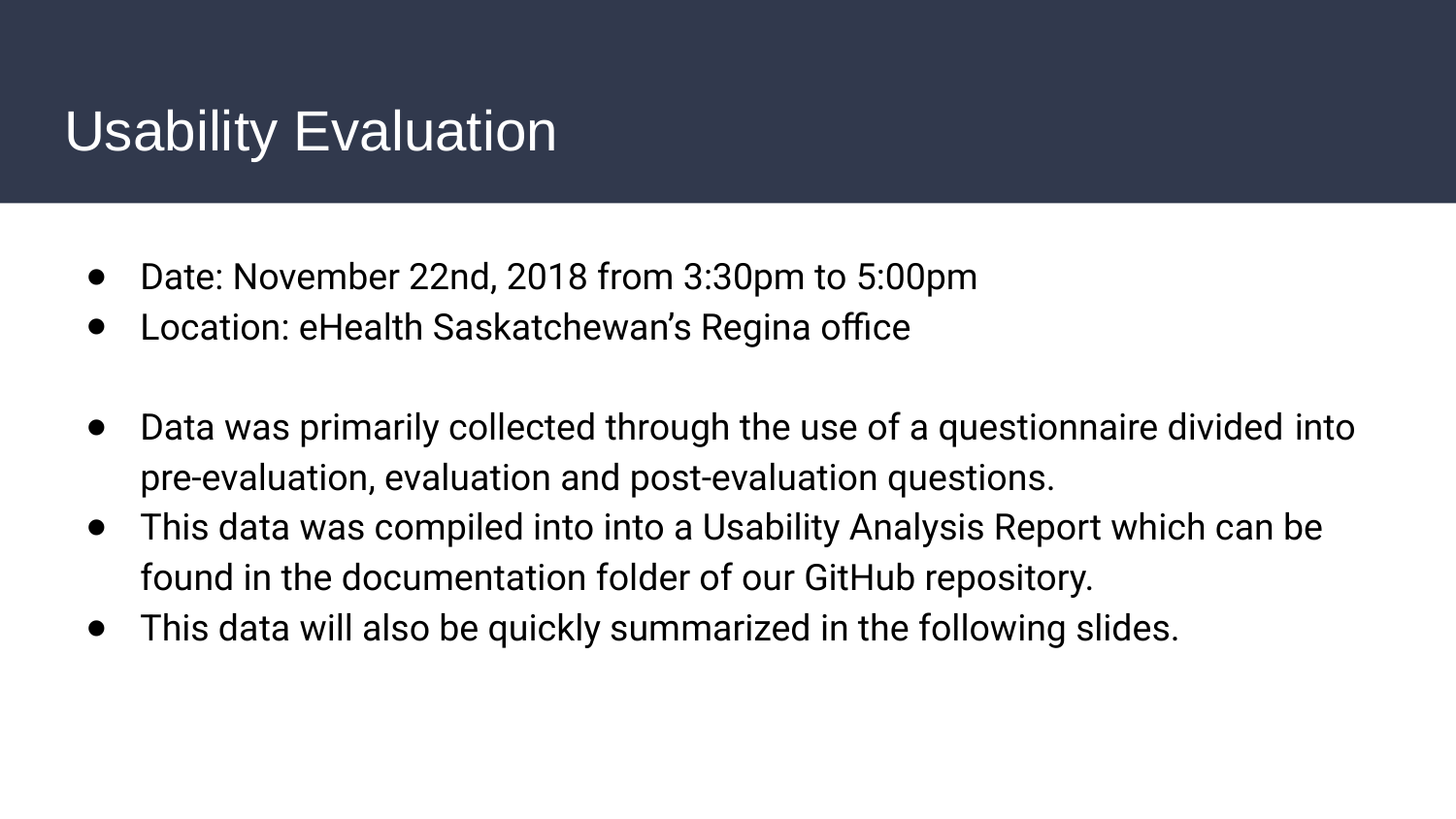

# Usability Evaluation
Date: November 22nd, 2018 from 3:30pm to 5:00pm
Location: eHealth Saskatchewan’s Regina office

Data was primarily collected through the use of a questionnaire divided into pre-evaluation, evaluation and post-evaluation questions.
This data was compiled into into a Usability Analysis Report which can be found in the documentation folder of our GitHub repository.
This data will also be quickly summarized in the following slides.